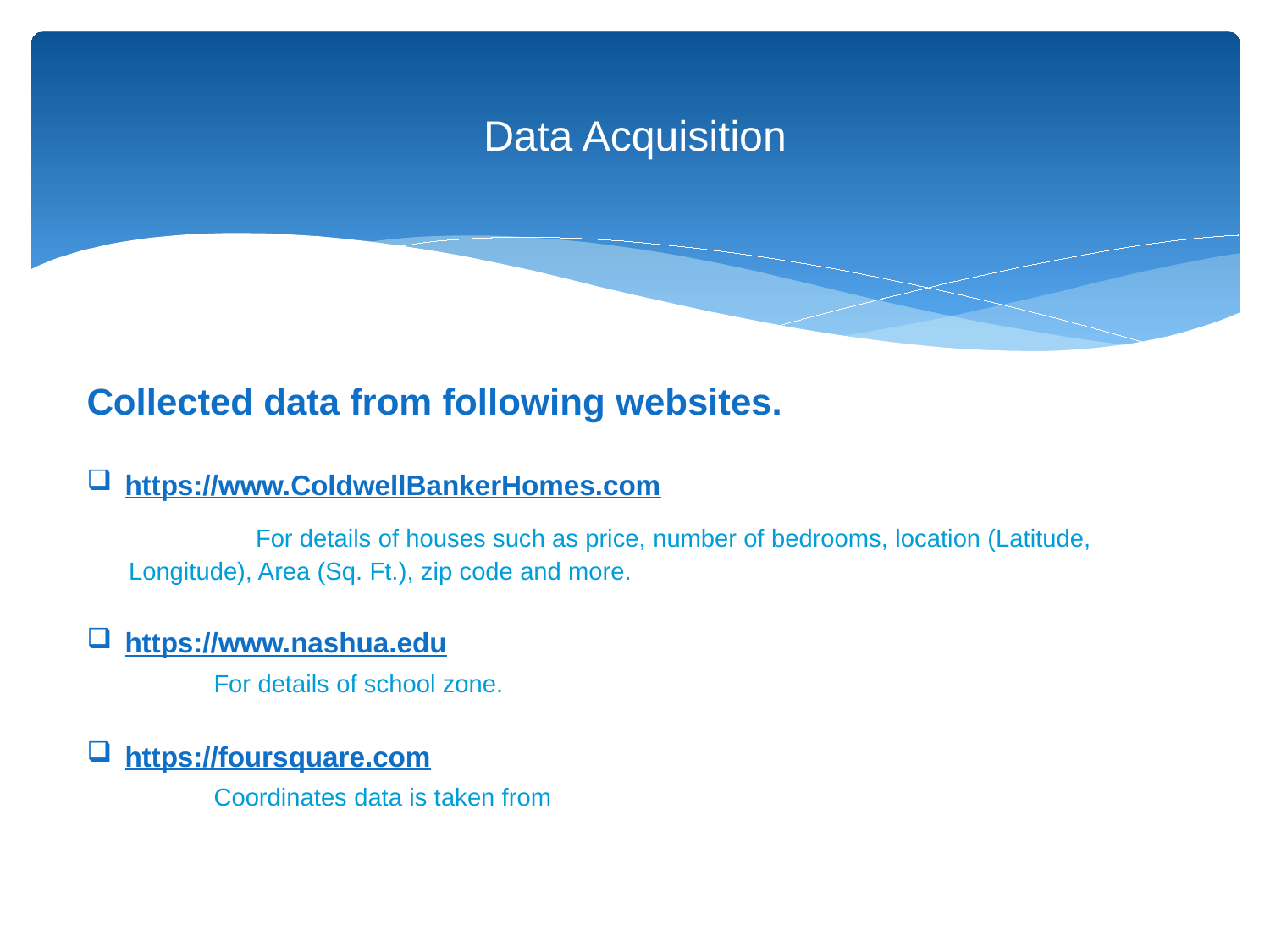

# Data Acquisition
Collected data from following websites.

https://www.ColdwellBankerHomes.com
	For details of houses such as price, number of bedrooms, location (Latitude, Longitude), Area (Sq. Ft.), zip code and more.

https://www.nashua.edu
	For details of school zone.

https://foursquare.com
	Coordinates data is taken from